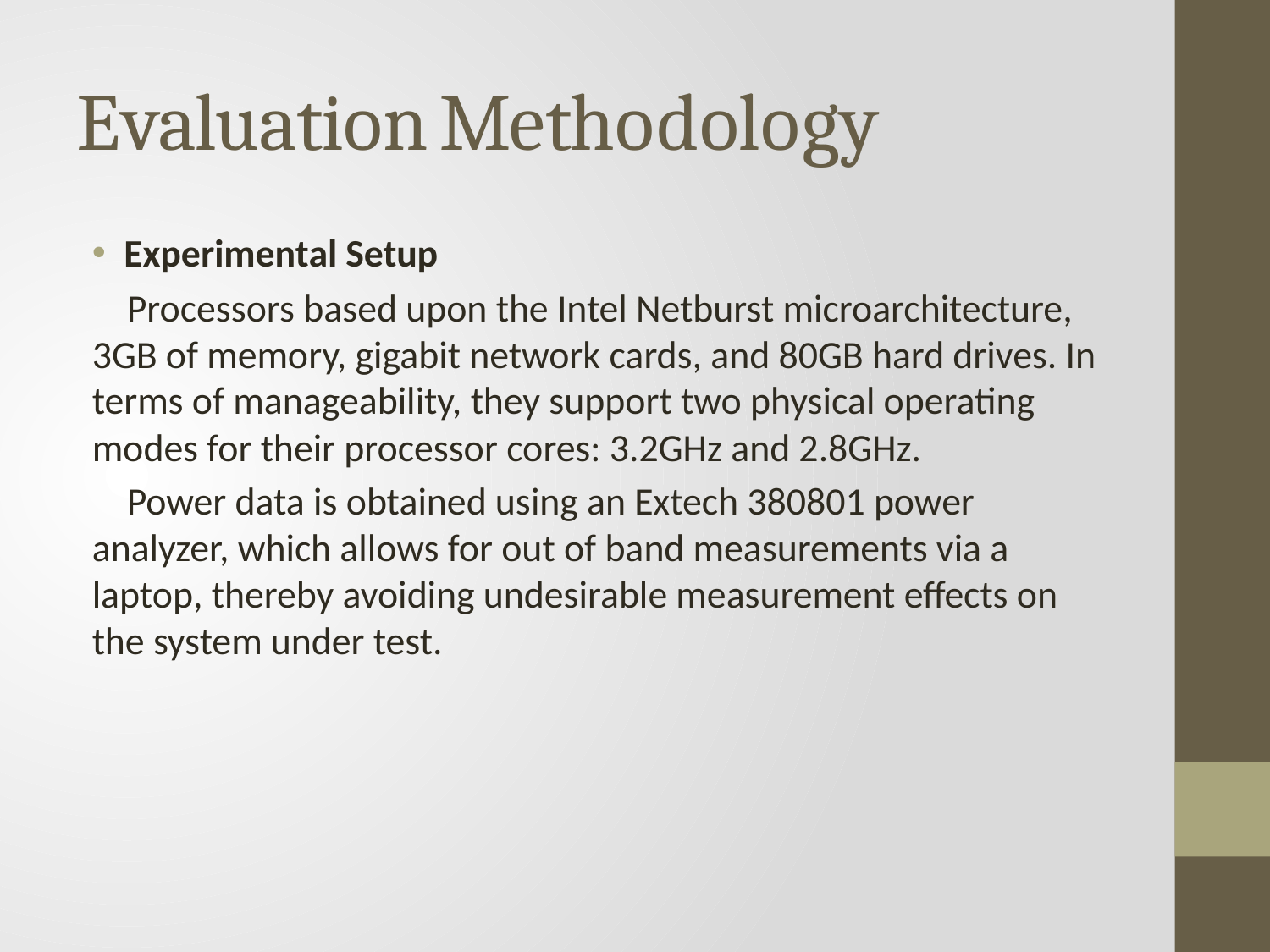

# Evaluation Methodology
Experimental Setup
    Processors based upon the Intel Netburst microarchitecture, 3GB of memory, gigabit network cards, and 80GB hard drives. In terms of manageability, they support two physical operating modes for their processor cores: 3.2GHz and 2.8GHz.
    Power data is obtained using an Extech 380801 power analyzer, which allows for out of band measurements via a laptop, thereby avoiding undesirable measurement effects on the system under test.